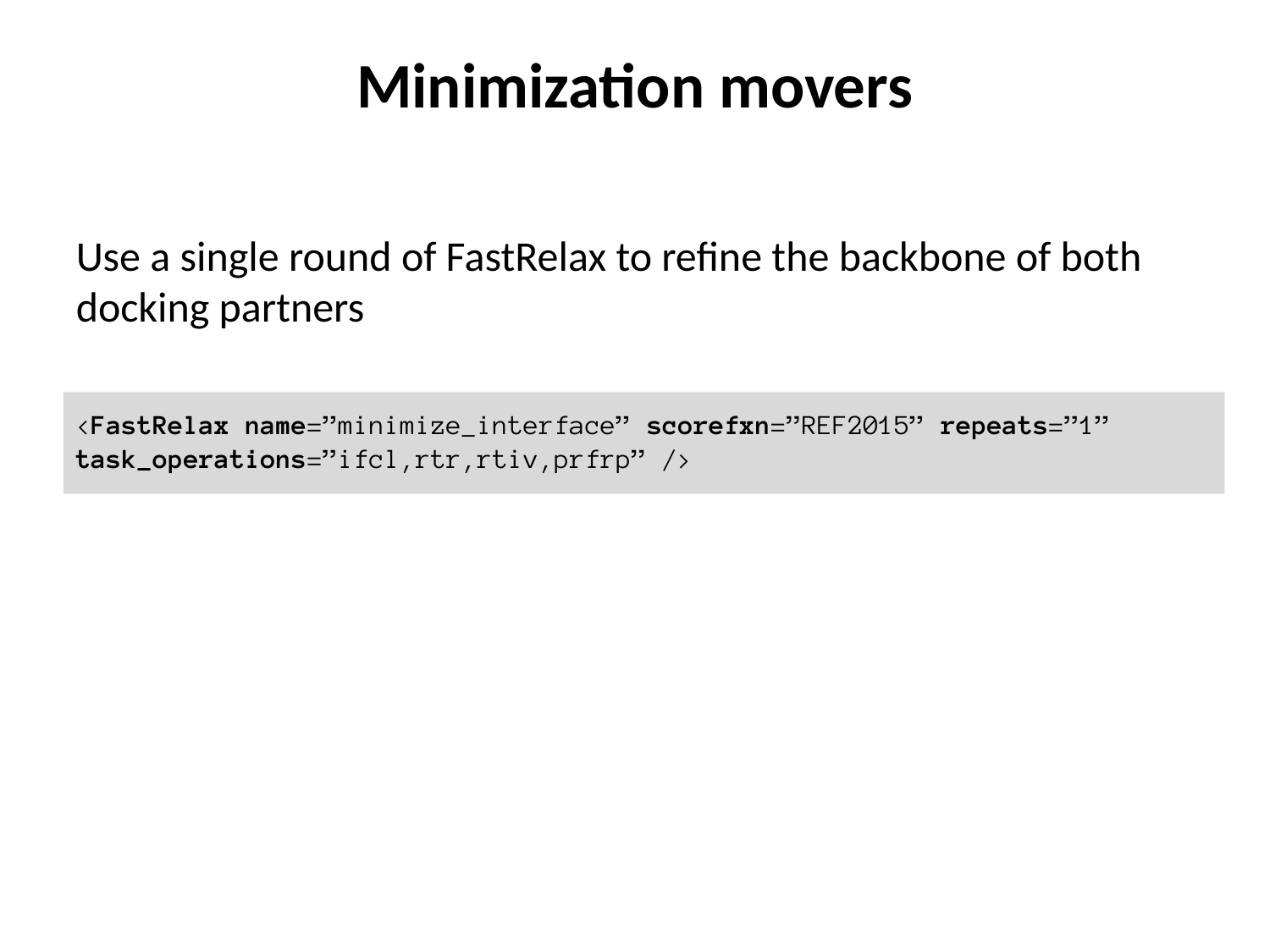

Minimization movers
Use a single round of FastRelax to refine the backbone of both docking partners

<FastRelax name=”minimize_interface” scorefxn=”REF2015” repeats=”1” task_operations=”ifcl,rtr,rtiv,prfrp” />